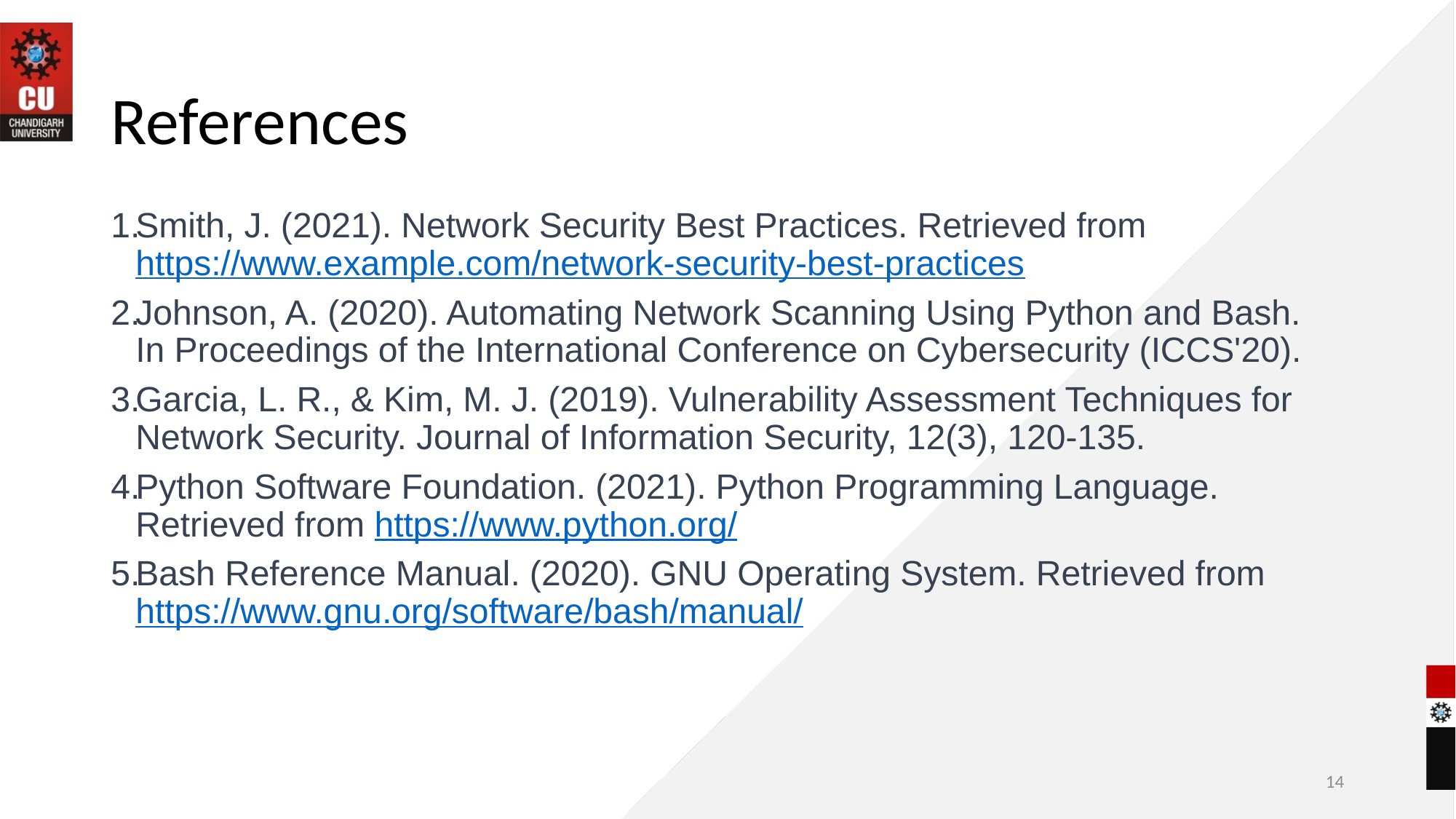

# References
Smith, J. (2021). Network Security Best Practices. Retrieved from https://www.example.com/network-security-best-practices
Johnson, A. (2020). Automating Network Scanning Using Python and Bash. In Proceedings of the International Conference on Cybersecurity (ICCS'20).
Garcia, L. R., & Kim, M. J. (2019). Vulnerability Assessment Techniques for Network Security. Journal of Information Security, 12(3), 120-135.
Python Software Foundation. (2021). Python Programming Language. Retrieved from https://www.python.org/
Bash Reference Manual. (2020). GNU Operating System. Retrieved from https://www.gnu.org/software/bash/manual/

14